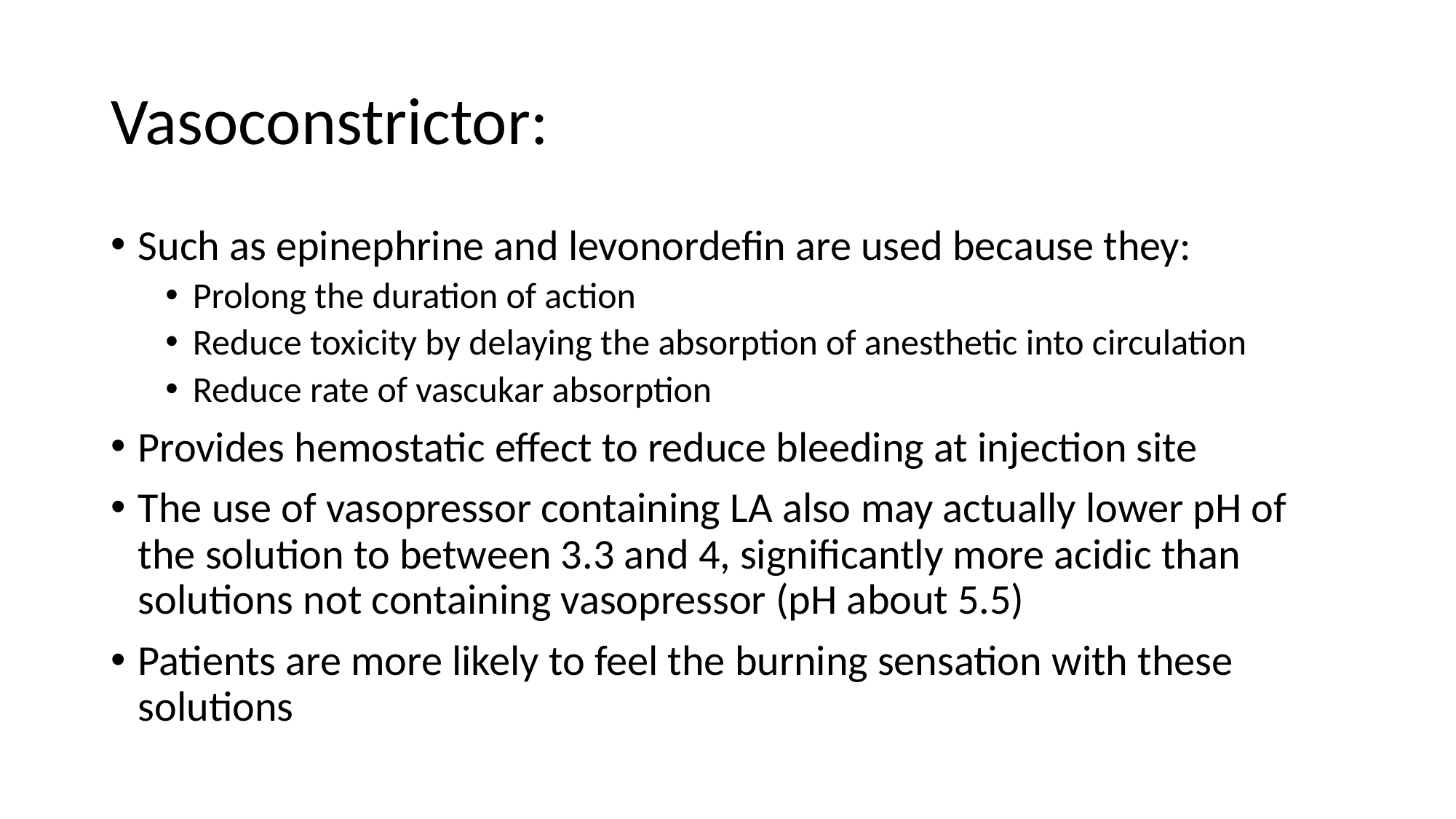

# Vasoconstrictor:
Such as epinephrine and levonordefin are used because they:
Prolong the duration of action
Reduce toxicity by delaying the absorption of anesthetic into circulation
Reduce rate of vascukar absorption
Provides hemostatic effect to reduce bleeding at injection site
The use of vasopressor containing LA also may actually lower pH of the solution to between 3.3 and 4, significantly more acidic than solutions not containing vasopressor (pH about 5.5)
Patients are more likely to feel the burning sensation with these solutions